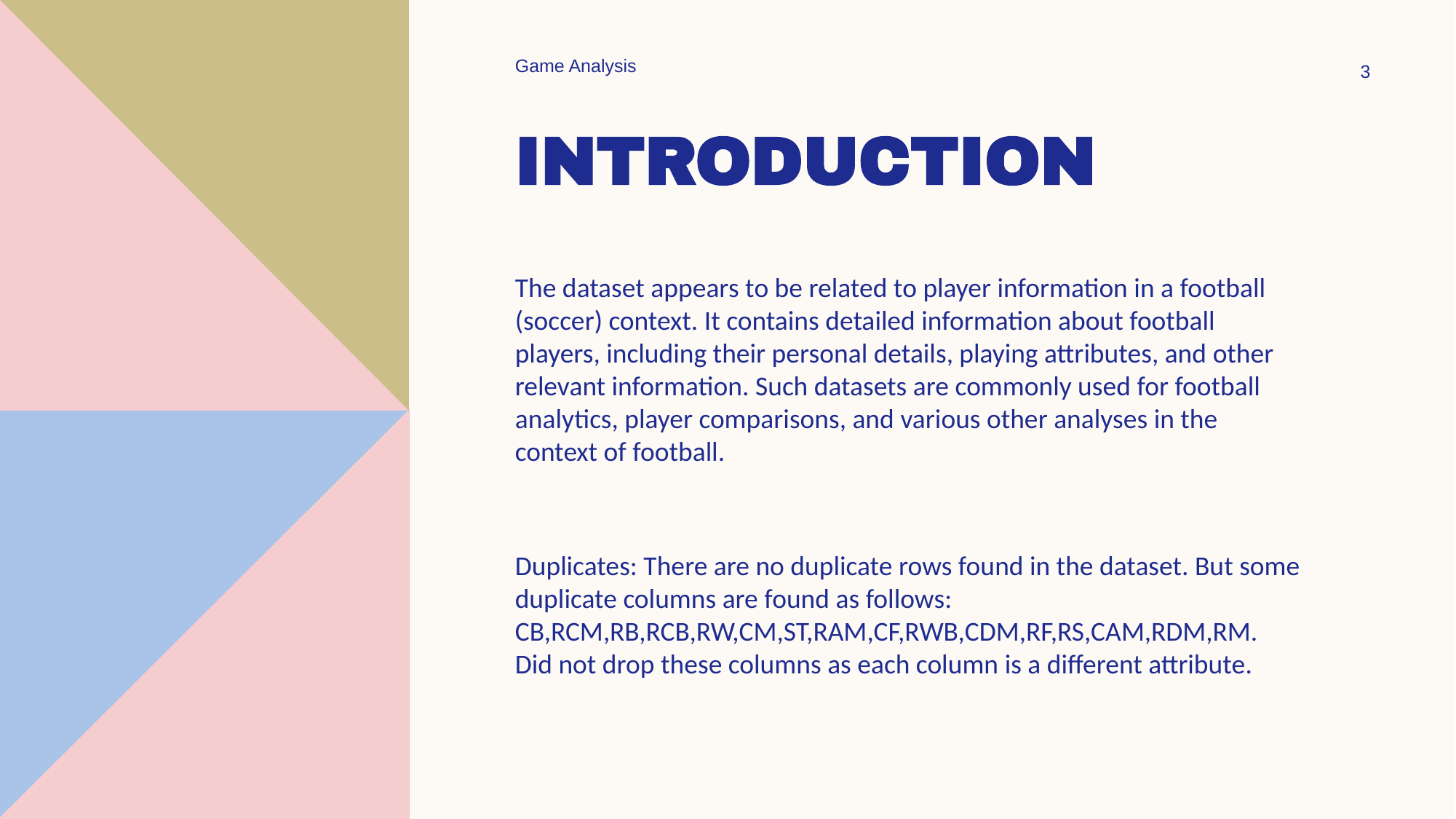

Game Analysis
3
# Introduction
The dataset appears to be related to player information in a football (soccer) context. It contains detailed information about football players, including their personal details, playing attributes, and other relevant information. Such datasets are commonly used for football analytics, player comparisons, and various other analyses in the context of football.

Duplicates: There are no duplicate rows found in the dataset. But some duplicate columns are found as follows: CB,RCM,RB,RCB,RW,CM,ST,RAM,CF,RWB,CDM,RF,RS,CAM,RDM,RM. Did not drop these columns as each column is a different attribute.